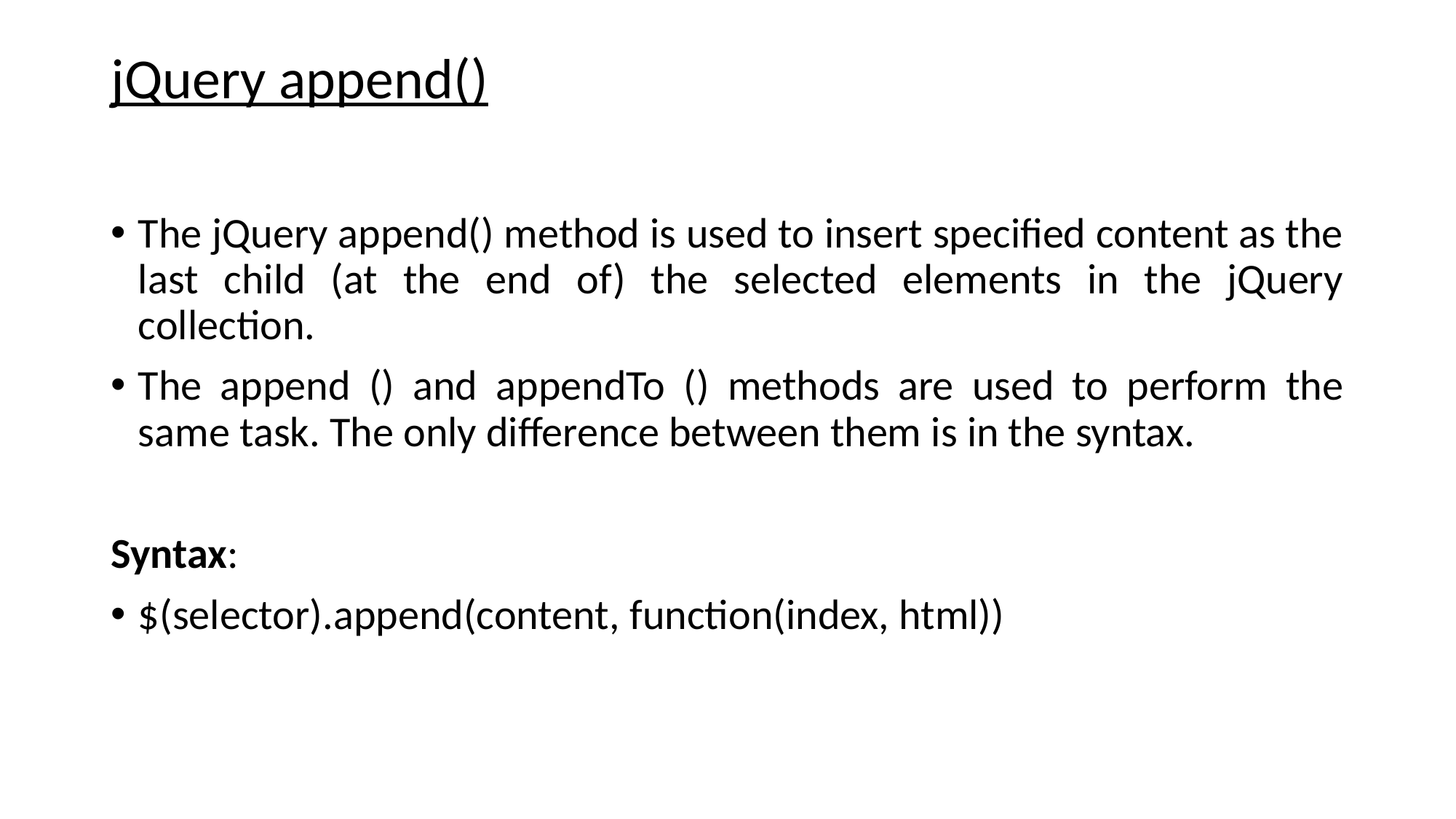

# jQuery append()
The jQuery append() method is used to insert specified content as the last child (at the end of) the selected elements in the jQuery collection.
The append () and appendTo () methods are used to perform the same task. The only difference between them is in the syntax.

Syntax:
$(selector).append(content, function(index, html))